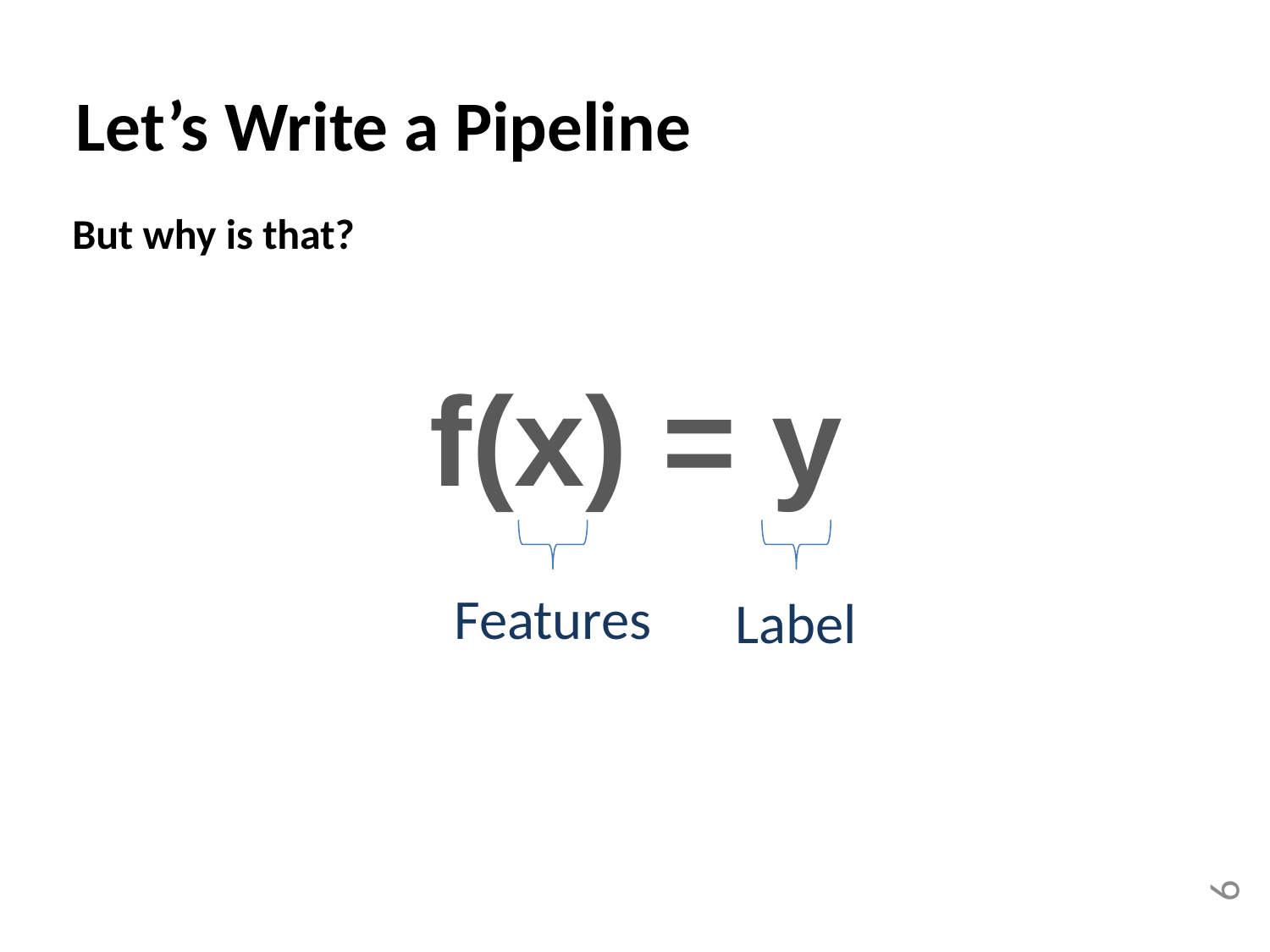

Let’s Write a Pipeline
But why is that?
f(x) = y

Features
Label
6